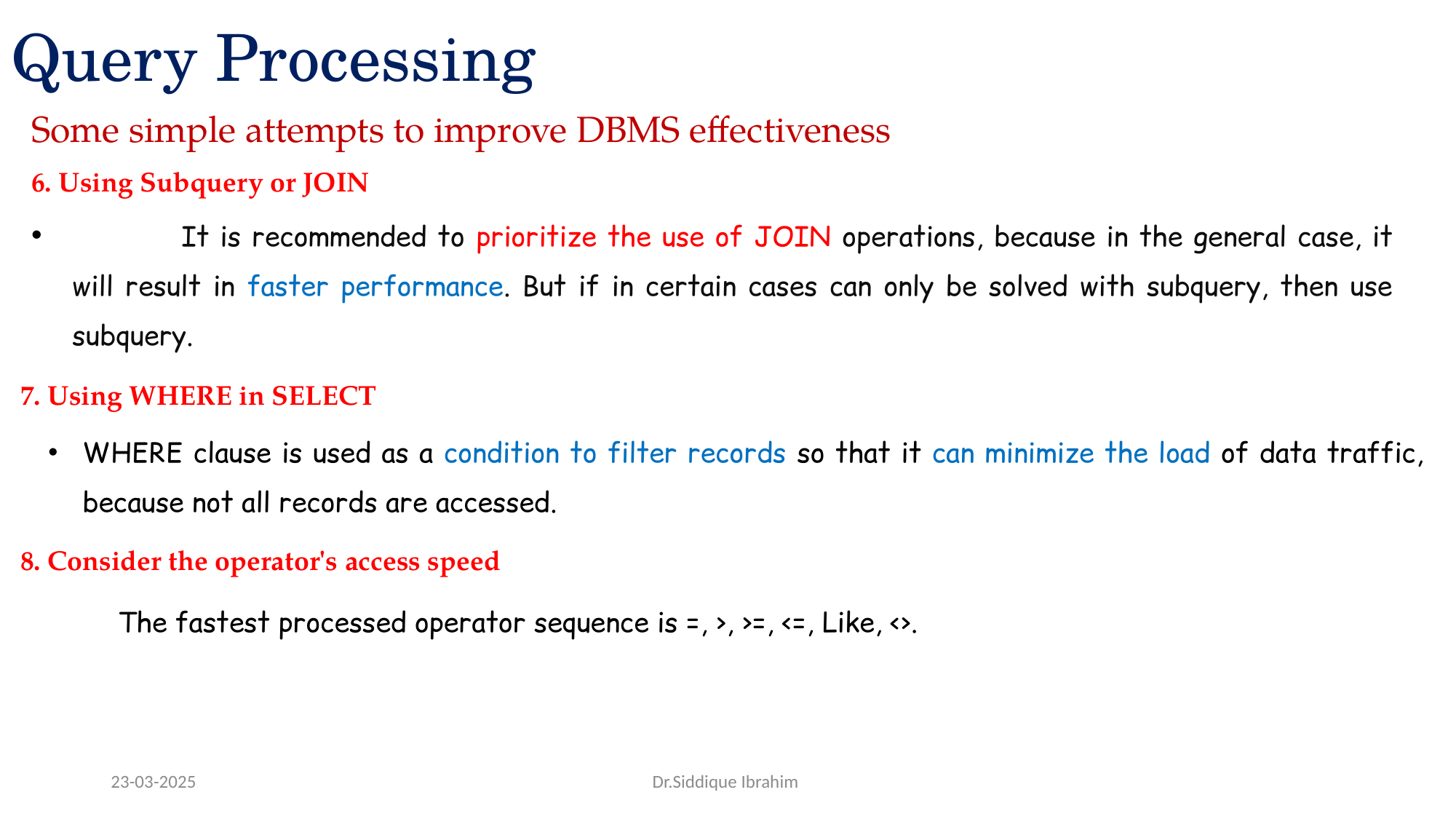

# Query Processing
Some simple attempts to improve DBMS effectiveness
6. Using Subquery or JOIN
	It is recommended to prioritize the use of JOIN operations, because in the general case, it will result in faster performance. But if in certain cases can only be solved with subquery, then use subquery.
7. Using WHERE in SELECT
WHERE clause is used as a condition to filter records so that it can minimize the load of data traffic, because not all records are accessed.
8. Consider the operator's access speed
The fastest processed operator sequence is =, >, >=, <=, Like, <>.
23-03-2025
Dr.Siddique Ibrahim